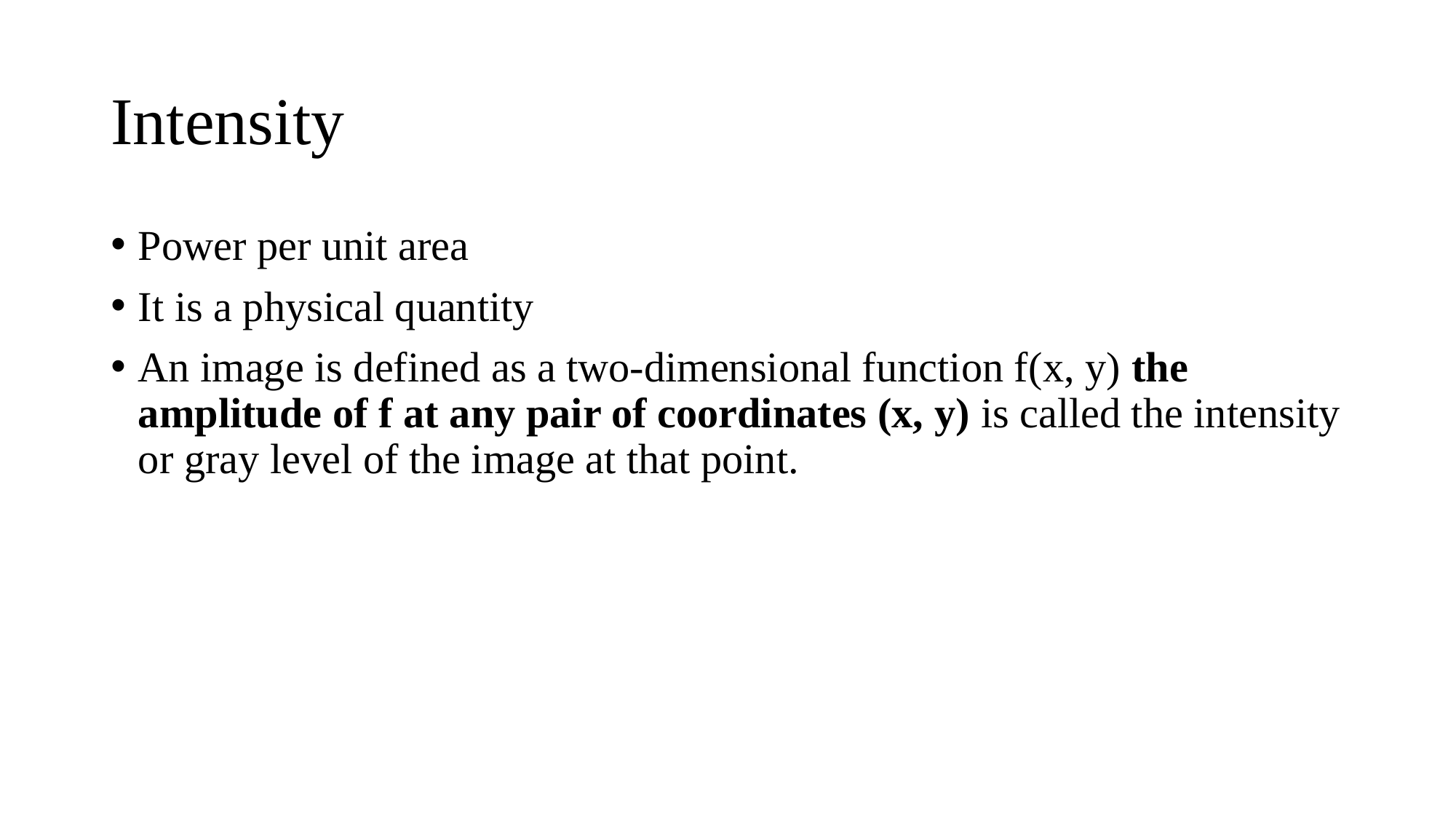

# Intensity
Power per unit area
It is a physical quantity
An image is defined as a two-dimensional function f(x, y) the amplitude of f at any pair of coordinates (x, y) is called the intensity or gray level of the image at that point.